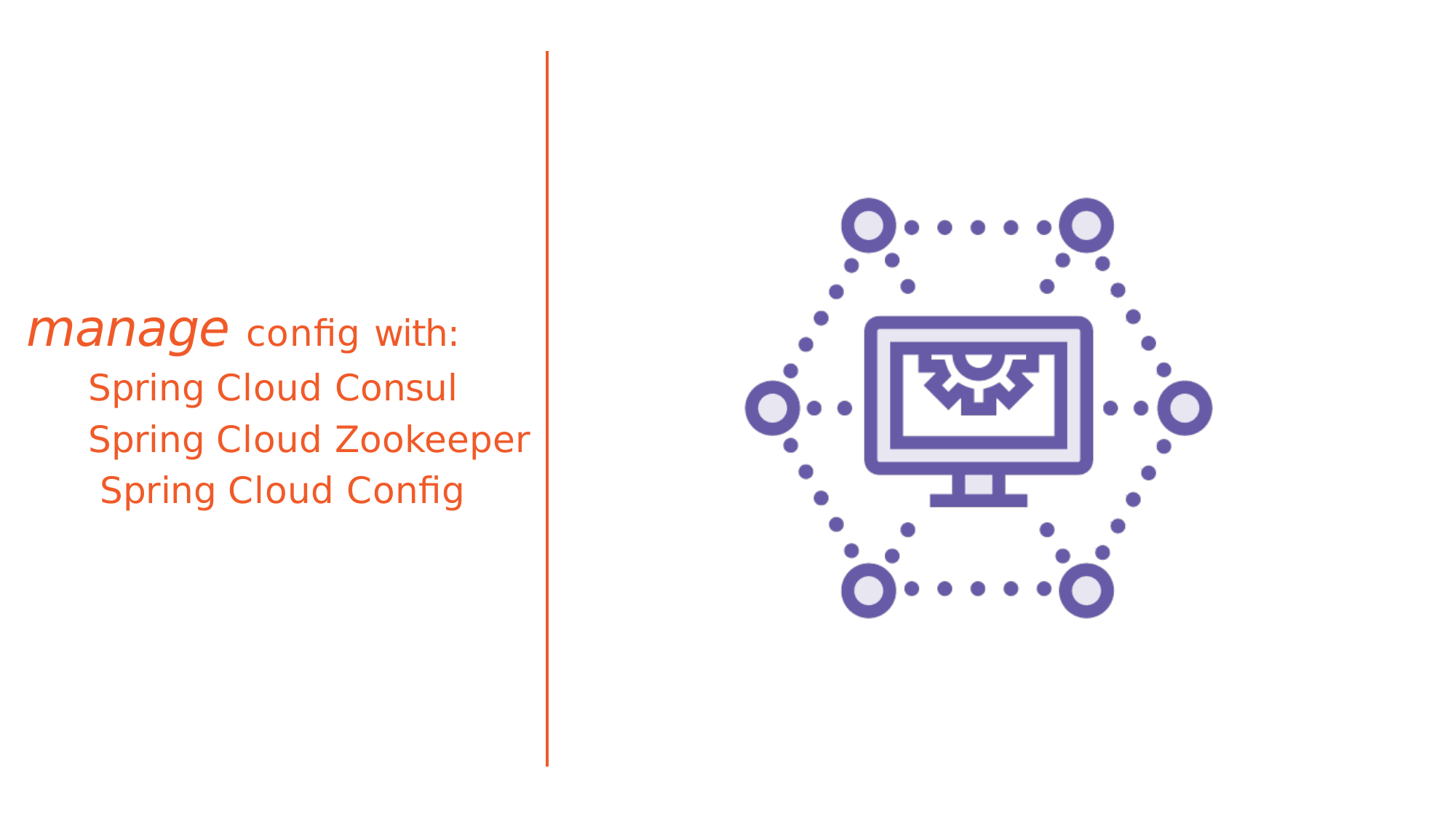

# manage config with:  Spring Cloud Consul  Spring Cloud Zookeeper  Spring Cloud Config